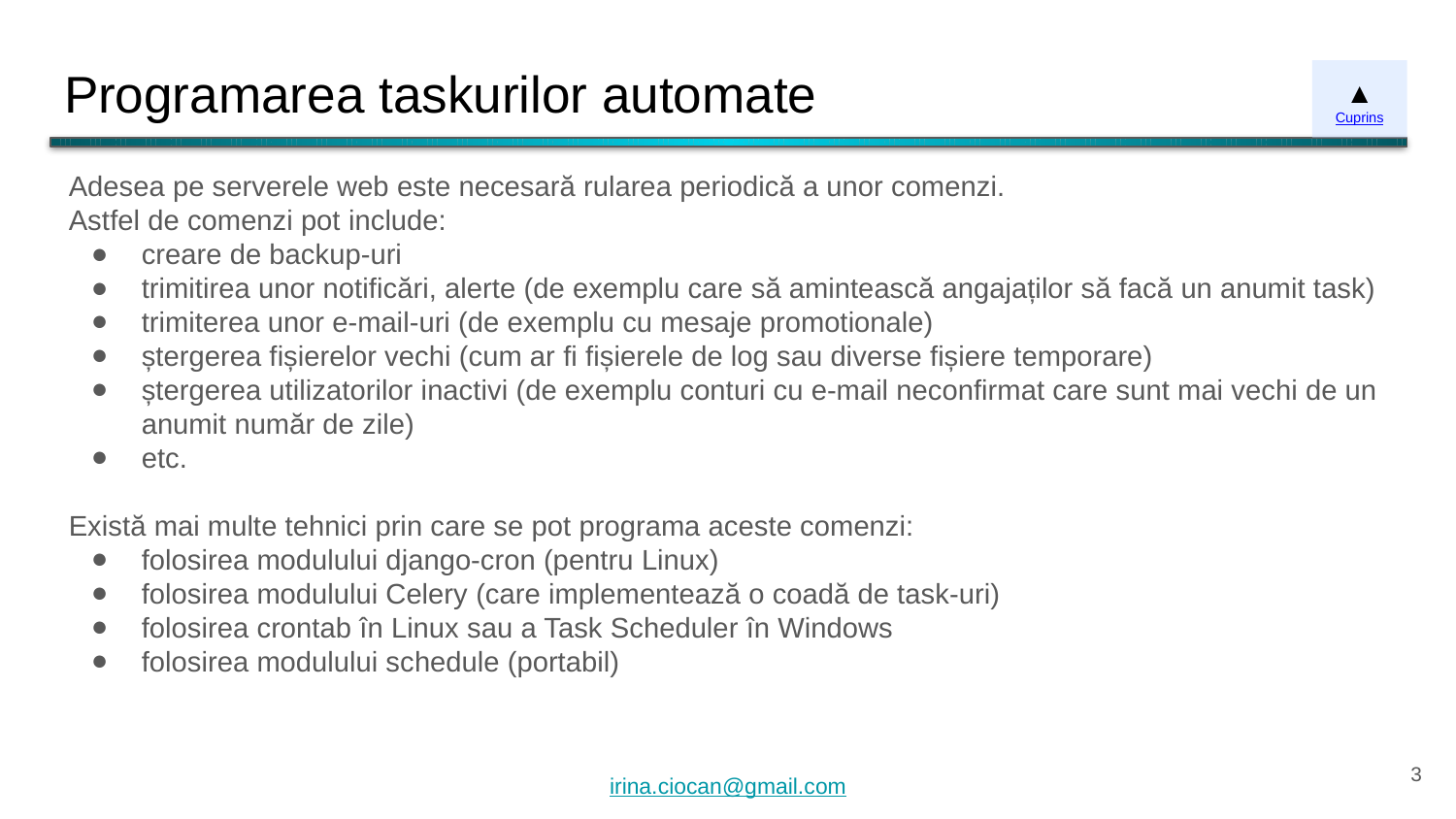

# Programarea taskurilor automate
▲
Cuprins

Adesea pe serverele web este necesară rularea periodică a unor comenzi.
Astfel de comenzi pot include:
creare de backup-uri
trimitirea unor notificări, alerte (de exemplu care să amintească angajaților să facă un anumit task)
trimiterea unor e-mail-uri (de exemplu cu mesaje promotionale)
ștergerea fișierelor vechi (cum ar fi fișierele de log sau diverse fișiere temporare)
ștergerea utilizatorilor inactivi (de exemplu conturi cu e-mail neconfirmat care sunt mai vechi de un anumit număr de zile)
etc.

Există mai multe tehnici prin care se pot programa aceste comenzi:
folosirea modulului django-cron (pentru Linux)
folosirea modulului Celery (care implementează o coadă de task-uri)
folosirea crontab în Linux sau a Task Scheduler în Windows
folosirea modulului schedule (portabil)
3
irina.ciocan@gmail.com